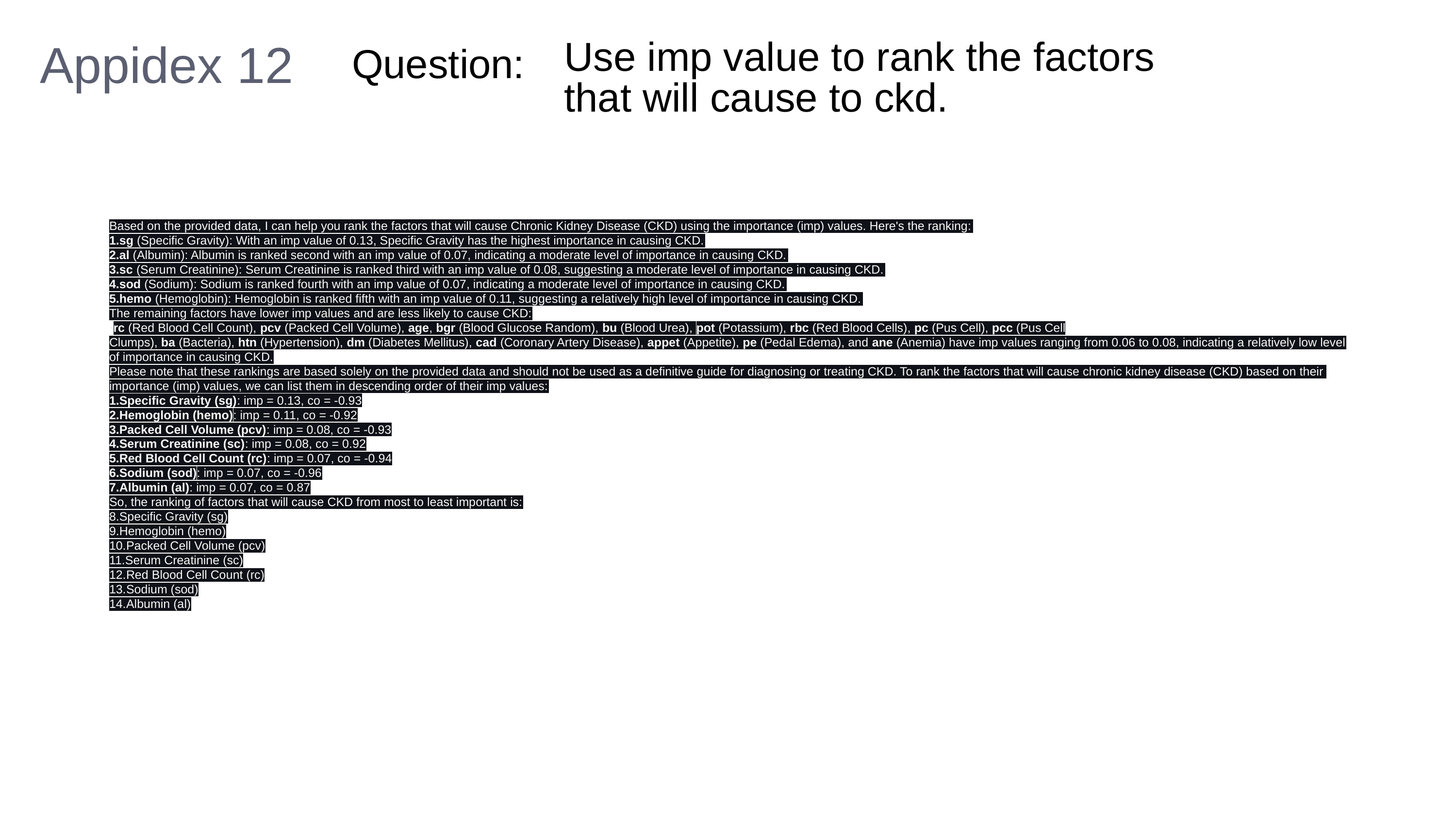

Use imp value to rank the factors that will cause to ckd.
Appidex 12
Question:

Based on the provided data, I can help you rank the factors that will cause Chronic Kidney Disease (CKD) using the importance (imp) values. Here's the ranking:
sg (Specific Gravity): With an imp value of 0.13, Specific Gravity has the highest importance in causing CKD.
al (Albumin): Albumin is ranked second with an imp value of 0.07, indicating a moderate level of importance in causing CKD.
sc (Serum Creatinine): Serum Creatinine is ranked third with an imp value of 0.08, suggesting a moderate level of importance in causing CKD.
sod (Sodium): Sodium is ranked fourth with an imp value of 0.07, indicating a moderate level of importance in causing CKD.
hemo (Hemoglobin): Hemoglobin is ranked fifth with an imp value of 0.11, suggesting a relatively high level of importance in causing CKD.
The remaining factors have lower imp values and are less likely to cause CKD:
rc (Red Blood Cell Count), pcv (Packed Cell Volume), age, bgr (Blood Glucose Random), bu (Blood Urea), pot (Potassium), rbc (Red Blood Cells), pc (Pus Cell), pcc (Pus Cell Clumps), ba (Bacteria), htn (Hypertension), dm (Diabetes Mellitus), cad (Coronary Artery Disease), appet (Appetite), pe (Pedal Edema), and ane (Anemia) have imp values ranging from 0.06 to 0.08, indicating a relatively low level of importance in causing CKD.
Please note that these rankings are based solely on the provided data and should not be used as a definitive guide for diagnosing or treating CKD. To rank the factors that will cause chronic kidney disease (CKD) based on their importance (imp) values, we can list them in descending order of their imp values:
Specific Gravity (sg): imp = 0.13, co = -0.93
Hemoglobin (hemo): imp = 0.11, co = -0.92
Packed Cell Volume (pcv): imp = 0.08, co = -0.93
Serum Creatinine (sc): imp = 0.08, co = 0.92
Red Blood Cell Count (rc): imp = 0.07, co = -0.94
Sodium (sod): imp = 0.07, co = -0.96
Albumin (al): imp = 0.07, co = 0.87
So, the ranking of factors that will cause CKD from most to least important is:
Specific Gravity (sg)
Hemoglobin (hemo)
Packed Cell Volume (pcv)
Serum Creatinine (sc)
Red Blood Cell Count (rc)
Sodium (sod)
Albumin (al)